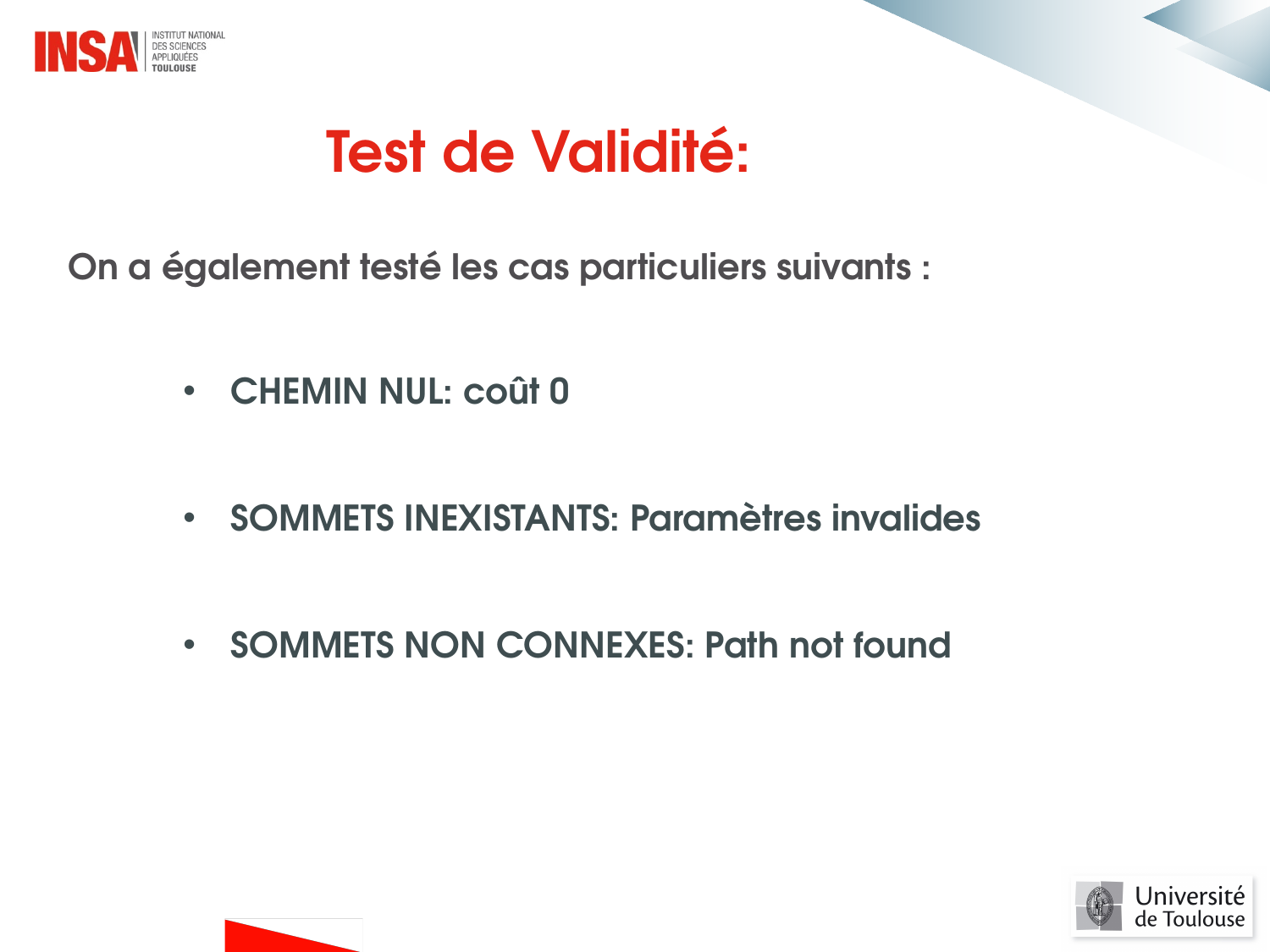

Test de Validité:
On a également testé les cas particuliers suivants :

CHEMIN NUL: coût 0

SOMMETS INEXISTANTS: Paramètres invalides

SOMMETS NON CONNEXES: Path not found

#